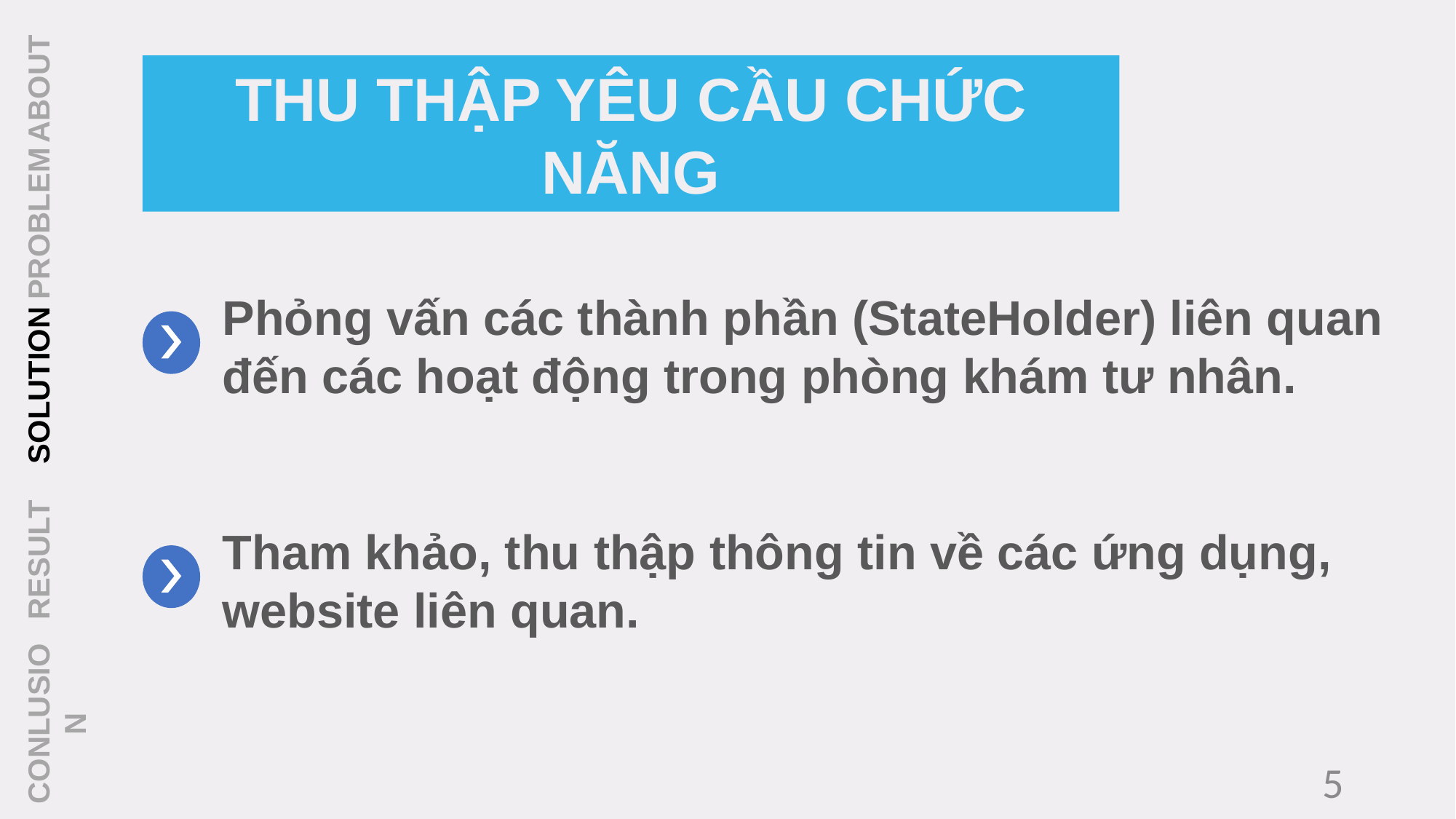

ABOUT
PROBLEM
SOLUTION
RESULT
CONLUSION
THU THẬP YÊU CẦU CHỨC NĂNG
Phỏng vấn các thành phần (StateHolder) liên quan đến các hoạt động trong phòng khám tư nhân.

Tham khảo, thu thập thông tin về các ứng dụng, website liên quan.

5